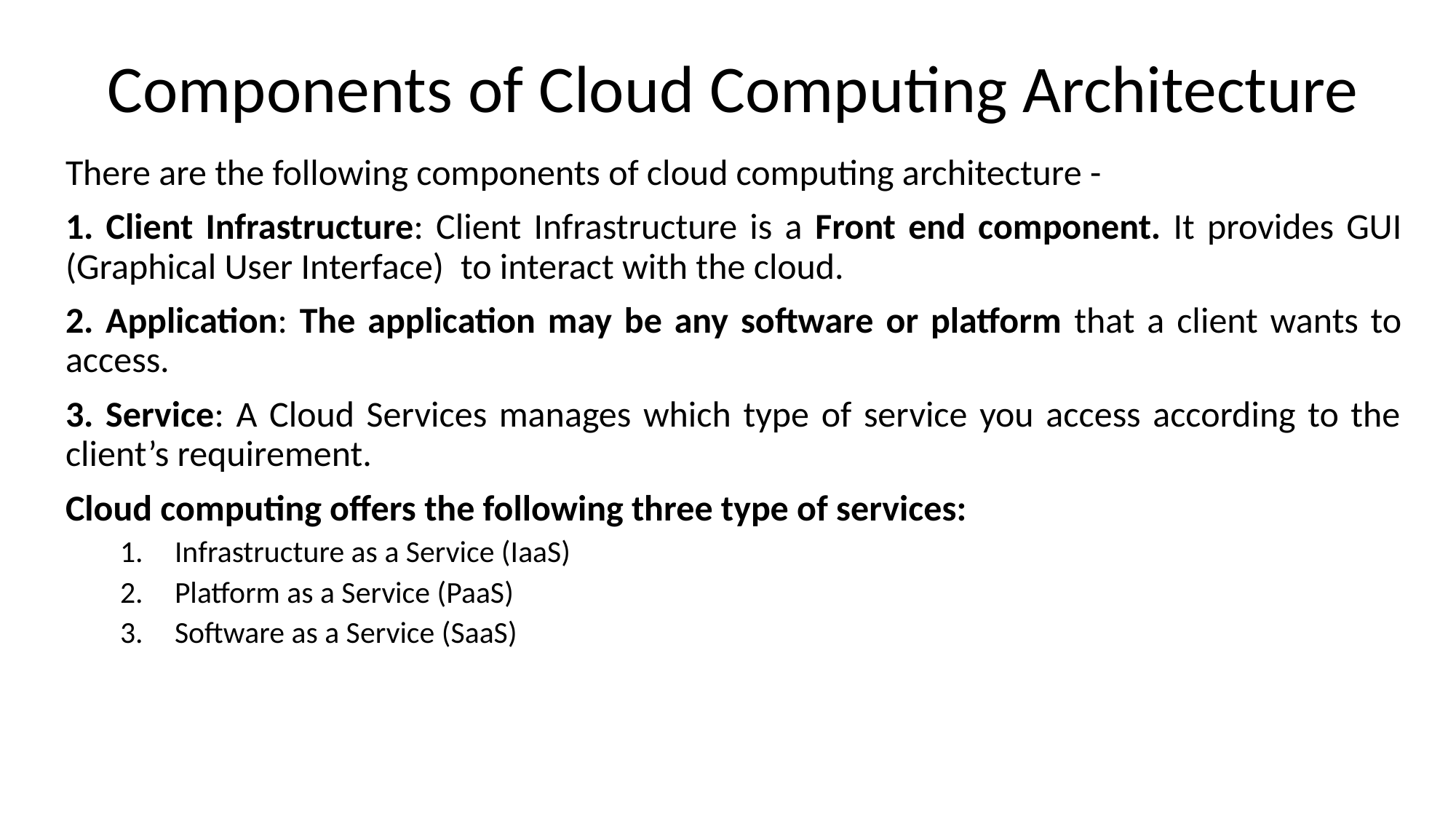

# Components of Cloud Computing Architecture
There are the following components of cloud computing architecture -
1. Client Infrastructure: Client Infrastructure is a Front end component. It provides GUI (Graphical User Interface)  to interact with the cloud.
2. Application: The application may be any software or platform that a client wants to access.
3. Service: A Cloud Services manages which type of service you access according to the client’s requirement.
Cloud computing offers the following three type of services:
Infrastructure as a Service (IaaS)
Platform as a Service (PaaS)
Software as a Service (SaaS)